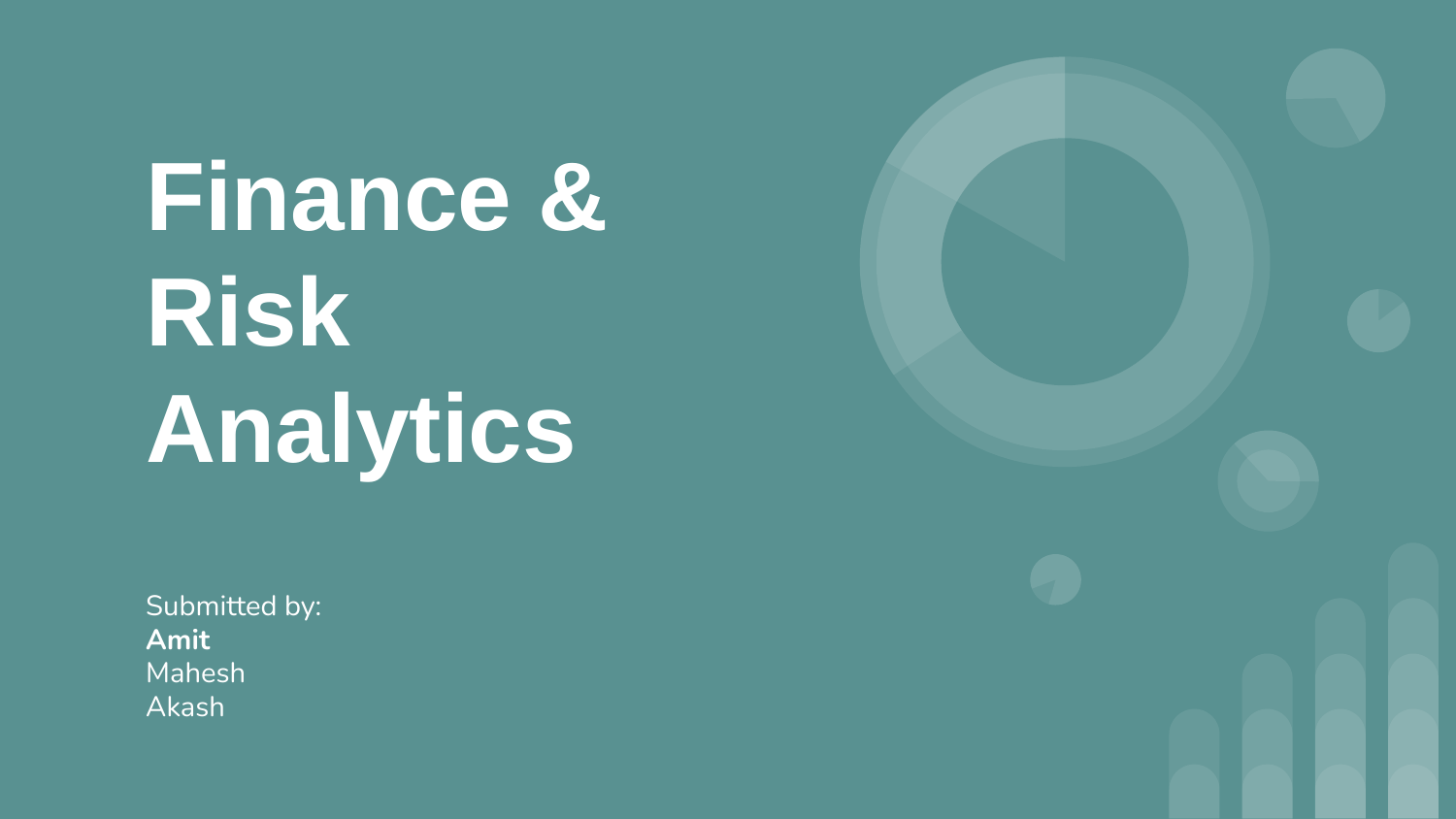

# Finance & Risk Analytics
Submitted by:
Amit
Mahesh
Akash